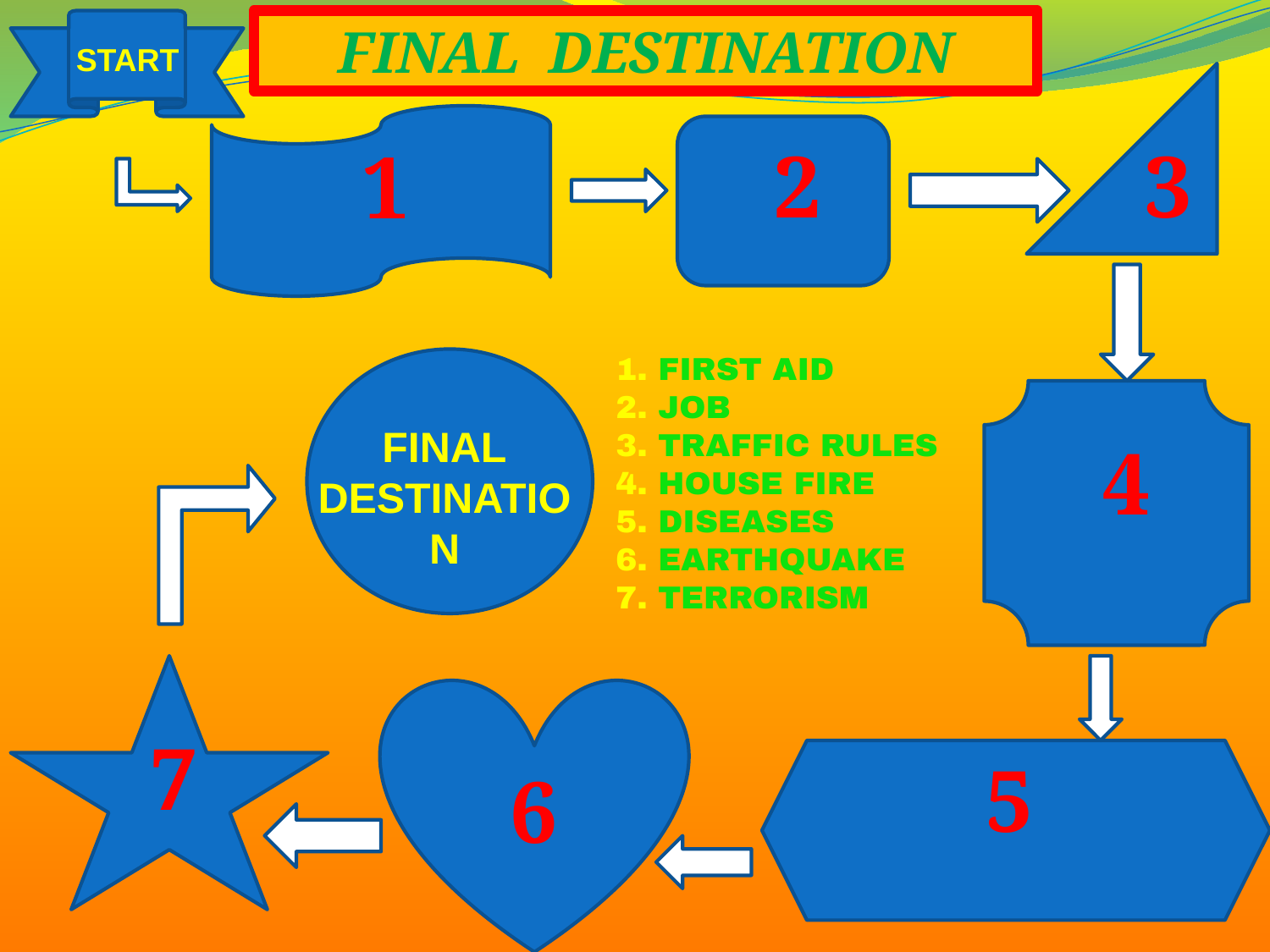

START
FINAL  DESTINATION

2
3
1

1. FIRST AID
2. JOB
3. TRAFFIC RULES
4. HOUSE FIRE
5. DISEASES
6. EARTHQUAKE
7. TERRORISM

FINAL
DESTINATION
4

7

5
6